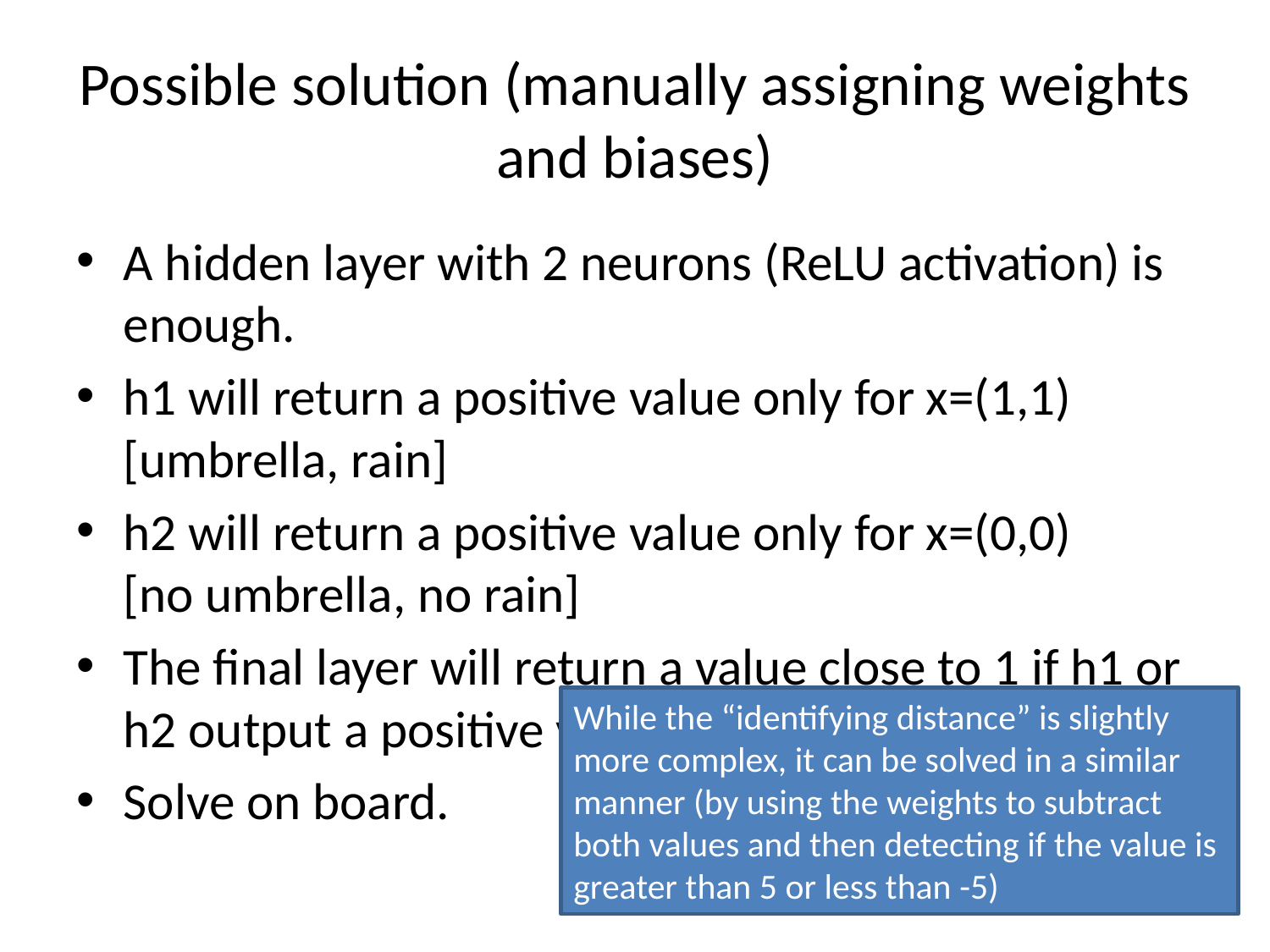

# Possible solution (manually assigning weights and biases)
A hidden layer with 2 neurons (ReLU activation) is enough.
h1 will return a positive value only for x=(1,1) [umbrella, rain]
h2 will return a positive value only for x=(0,0)
[no umbrella, no rain]
The final layer will return a value close to 1 if h1 or h2 output a positive value, otherwise close to 0.
Solve on board.
While the “identifying distance” is slightly more complex, it can be solved in a similar manner (by using the weights to subtract both values and then detecting if the value is greater than 5 or less than -5)